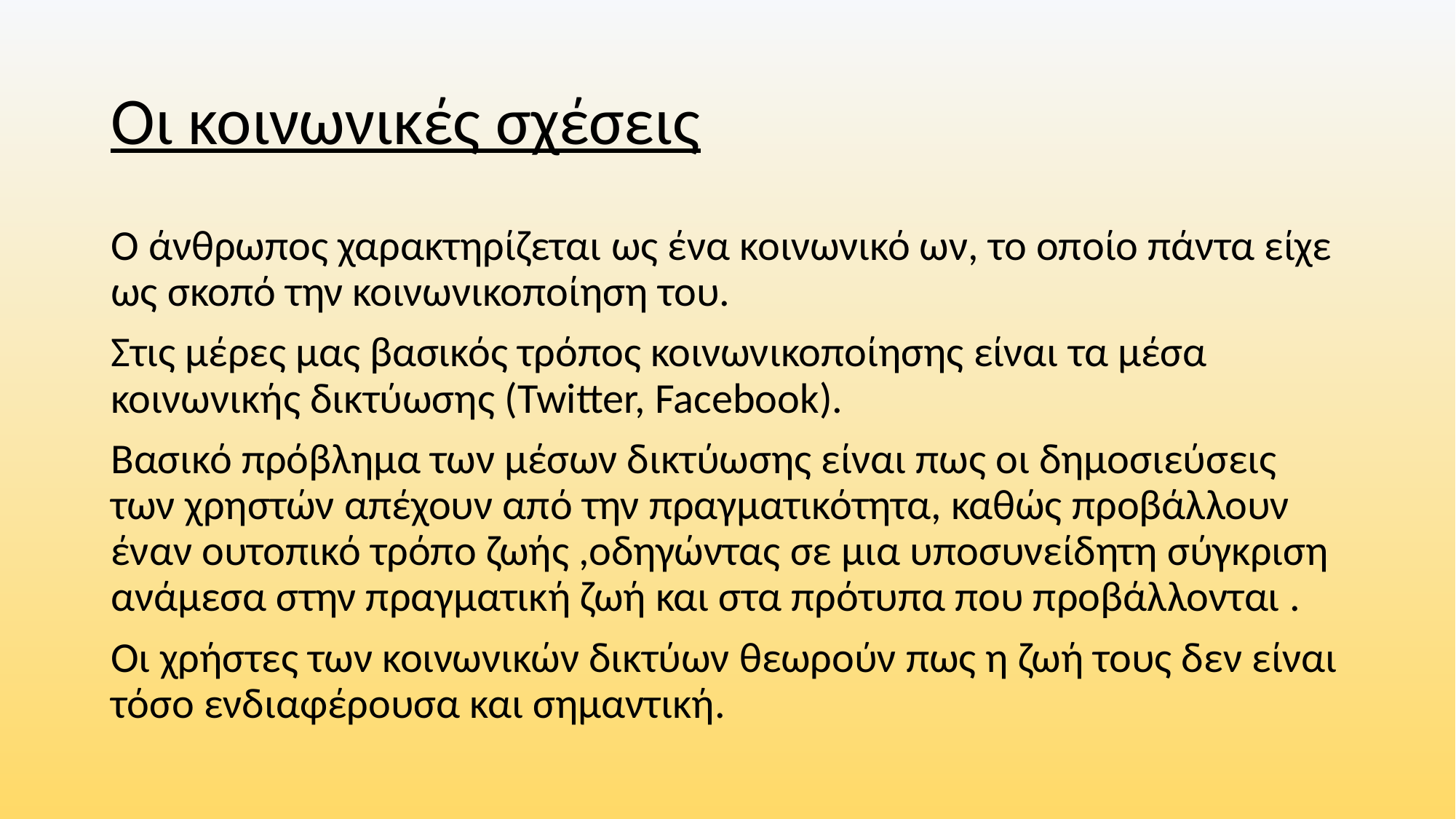

# Οι κοινωνικές σχέσεις
Ο άνθρωπος χαρακτηρίζεται ως ένα κοινωνικό ων, το οποίο πάντα είχε ως σκοπό την κοινωνικοποίηση του.
Στις μέρες μας βασικός τρόπος κοινωνικοποίησης είναι τα μέσα κοινωνικής δικτύωσης (Twitter, Facebook).
Βασικό πρόβλημα των μέσων δικτύωσης είναι πως οι δημοσιεύσεις των χρηστών απέχουν από την πραγματικότητα, καθώς προβάλλουν έναν ουτοπικό τρόπο ζωής ,οδηγώντας σε μια υποσυνείδητη σύγκριση ανάμεσα στην πραγματική ζωή και στα πρότυπα που προβάλλονται .
Οι χρήστες των κοινωνικών δικτύων θεωρούν πως η ζωή τους δεν είναι τόσο ενδιαφέρουσα και σημαντική.